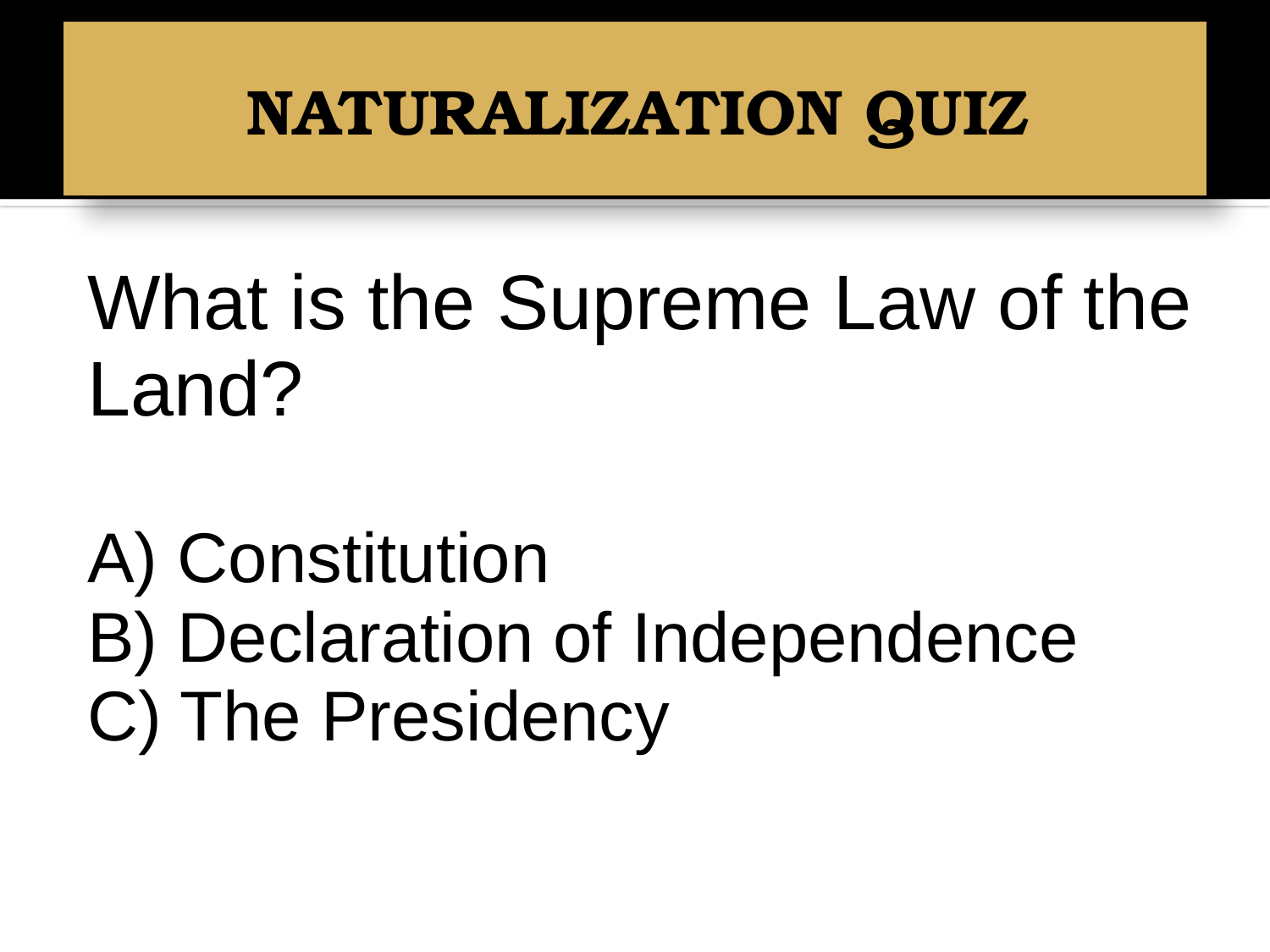

# NATURALIZATION QUIZ
What is the Supreme Law of the Land?

A) Constitution
B) Declaration of Independence
C) The Presidency